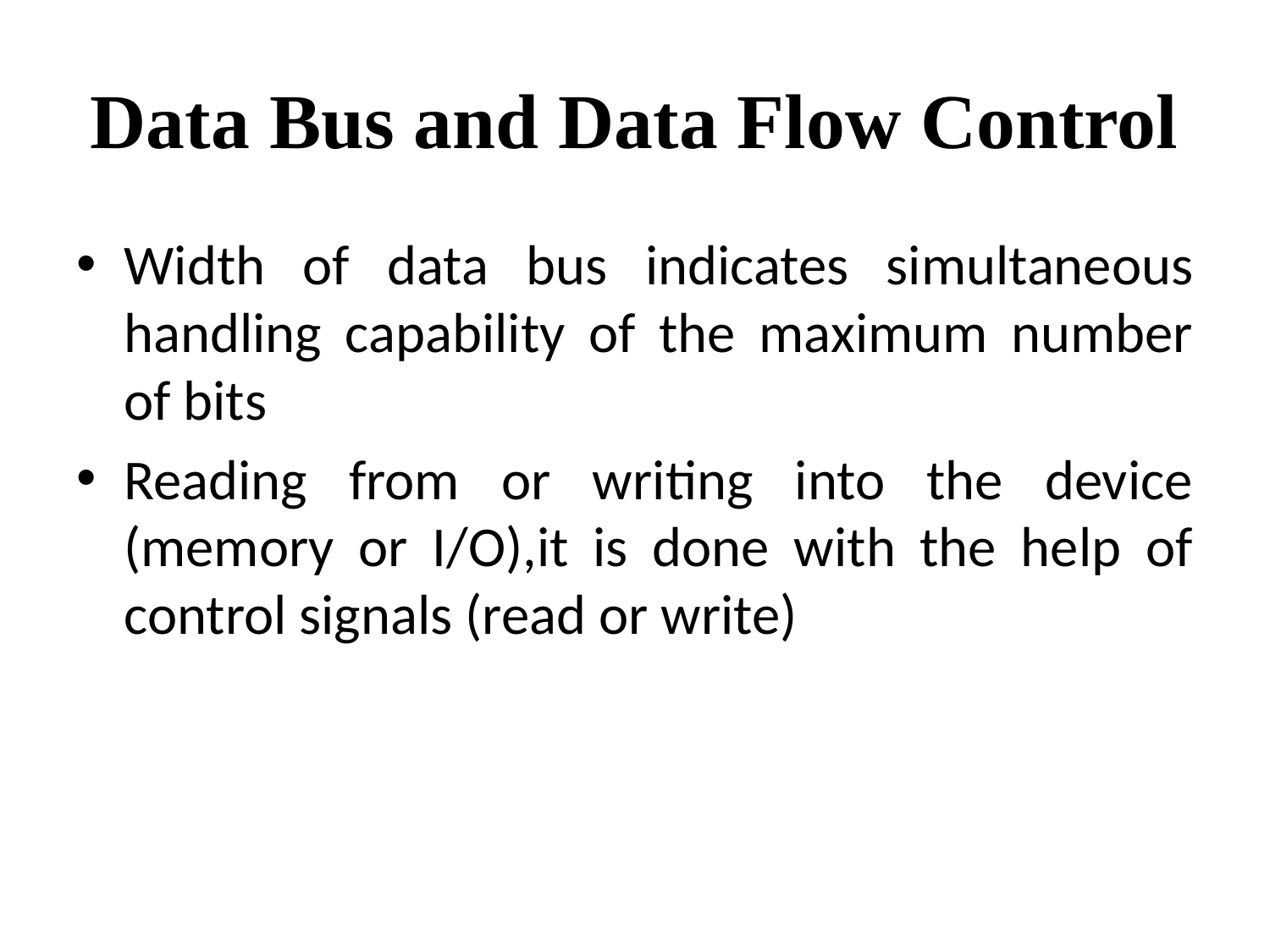

# Data Bus and Data Flow Control
Width of data bus indicates simultaneous handling capability of the maximum number of bits
Reading from or writing into the device (memory or I/O),it is done with the help of control signals (read or write)